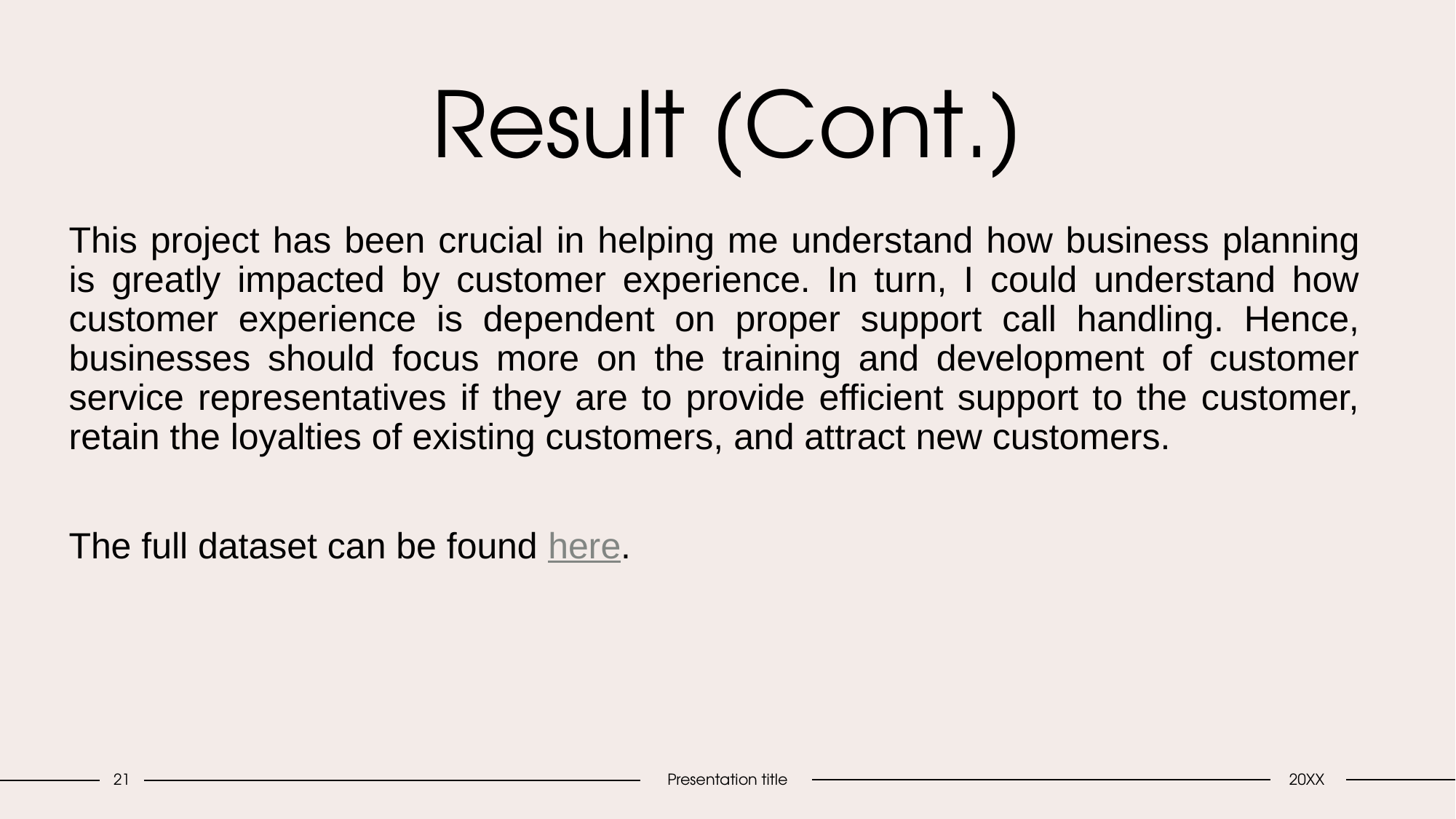

# Result (Cont.)
This project has been crucial in helping me understand how business planning is greatly impacted by customer experience. In turn, I could understand how customer experience is dependent on proper support call handling. Hence, businesses should focus more on the training and development of customer service representatives if they are to provide efficient support to the customer, retain the loyalties of existing customers, and attract new customers.

The full dataset can be found here.
21
Presentation title
20XX